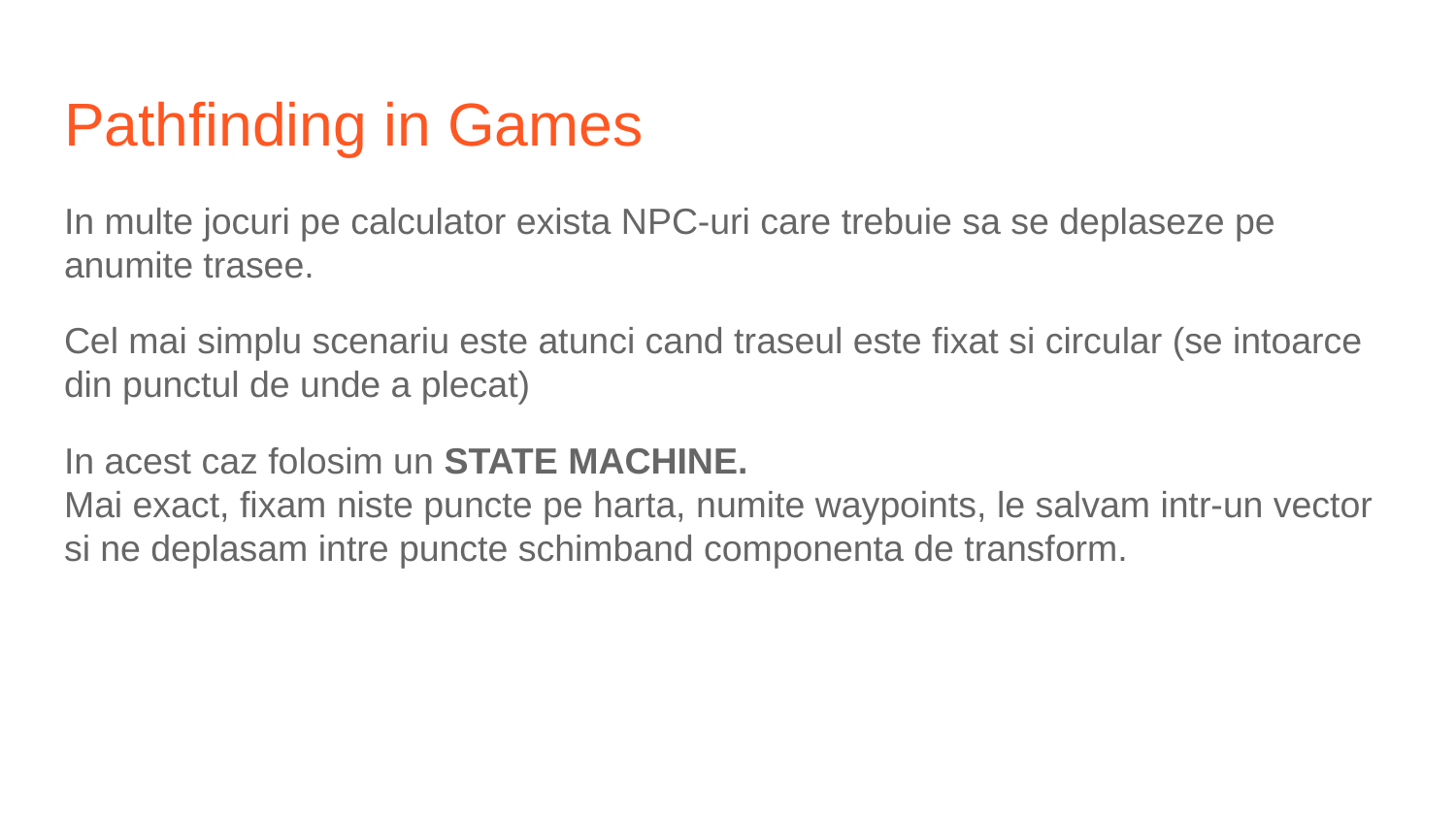

# Pathfinding in Games
In multe jocuri pe calculator exista NPC-uri care trebuie sa se deplaseze pe anumite trasee.
Cel mai simplu scenariu este atunci cand traseul este fixat si circular (se intoarce din punctul de unde a plecat)
In acest caz folosim un STATE MACHINE.
Mai exact, fixam niste puncte pe harta, numite waypoints, le salvam intr-un vector si ne deplasam intre puncte schimband componenta de transform.